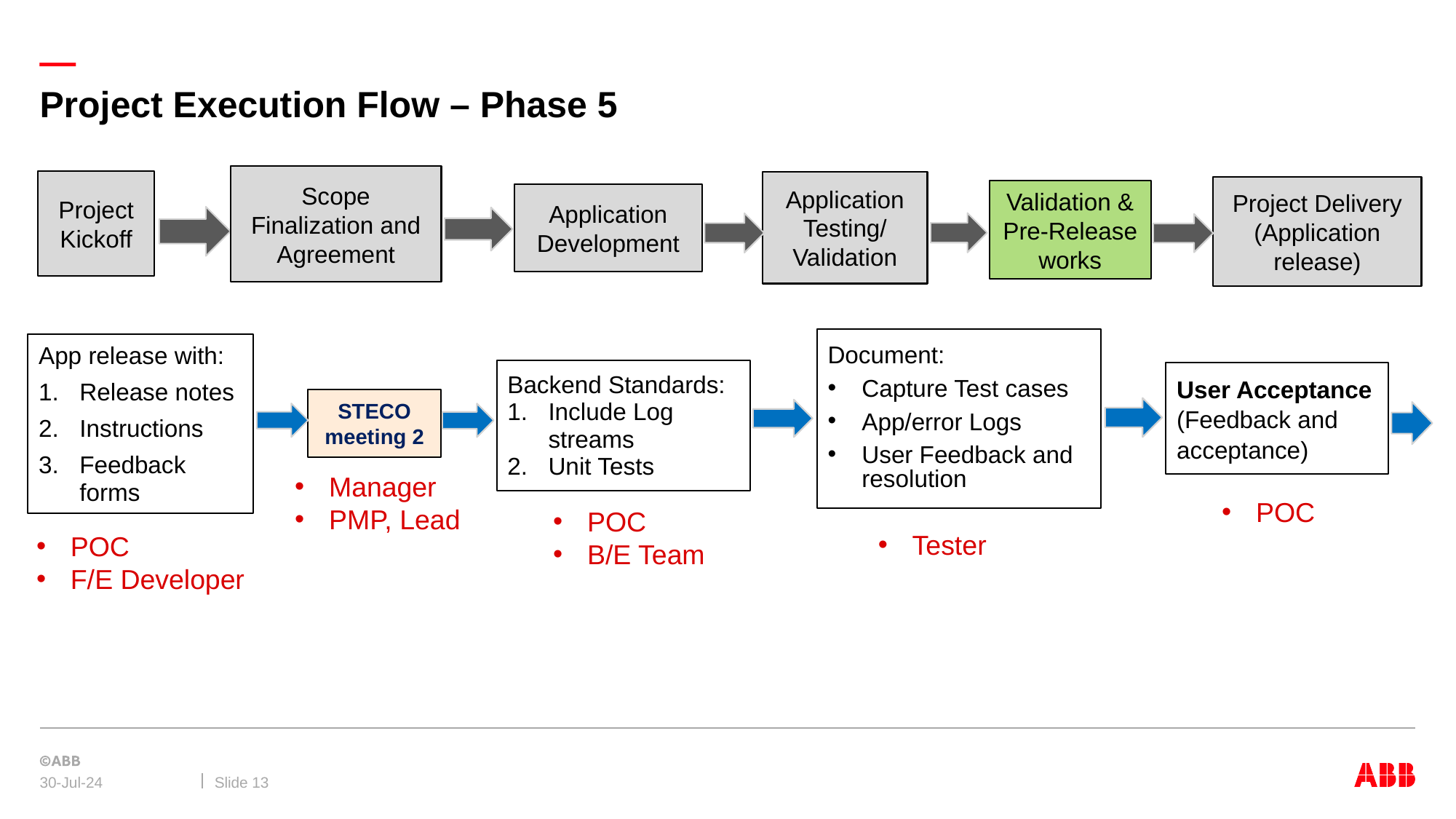

# Project Execution Flow – Phase 5
Scope Finalization and Agreement
Project Kickoff
Application Testing/ Validation
Project Delivery (Application release)
Validation & Pre-Release works
Application Development

Document:
Capture Test cases
App/error Logs
User Feedback and resolution
App release with:
Release notes
Instructions
Feedback forms
Backend Standards:
Include Log streams
Unit Tests
User Acceptance (Feedback and acceptance)
STECO meeting 2

Manager
PMP, Lead
POC
POC
B/E Team

Tester

POC
F/E Developer
Slide 13
30-Jul-24